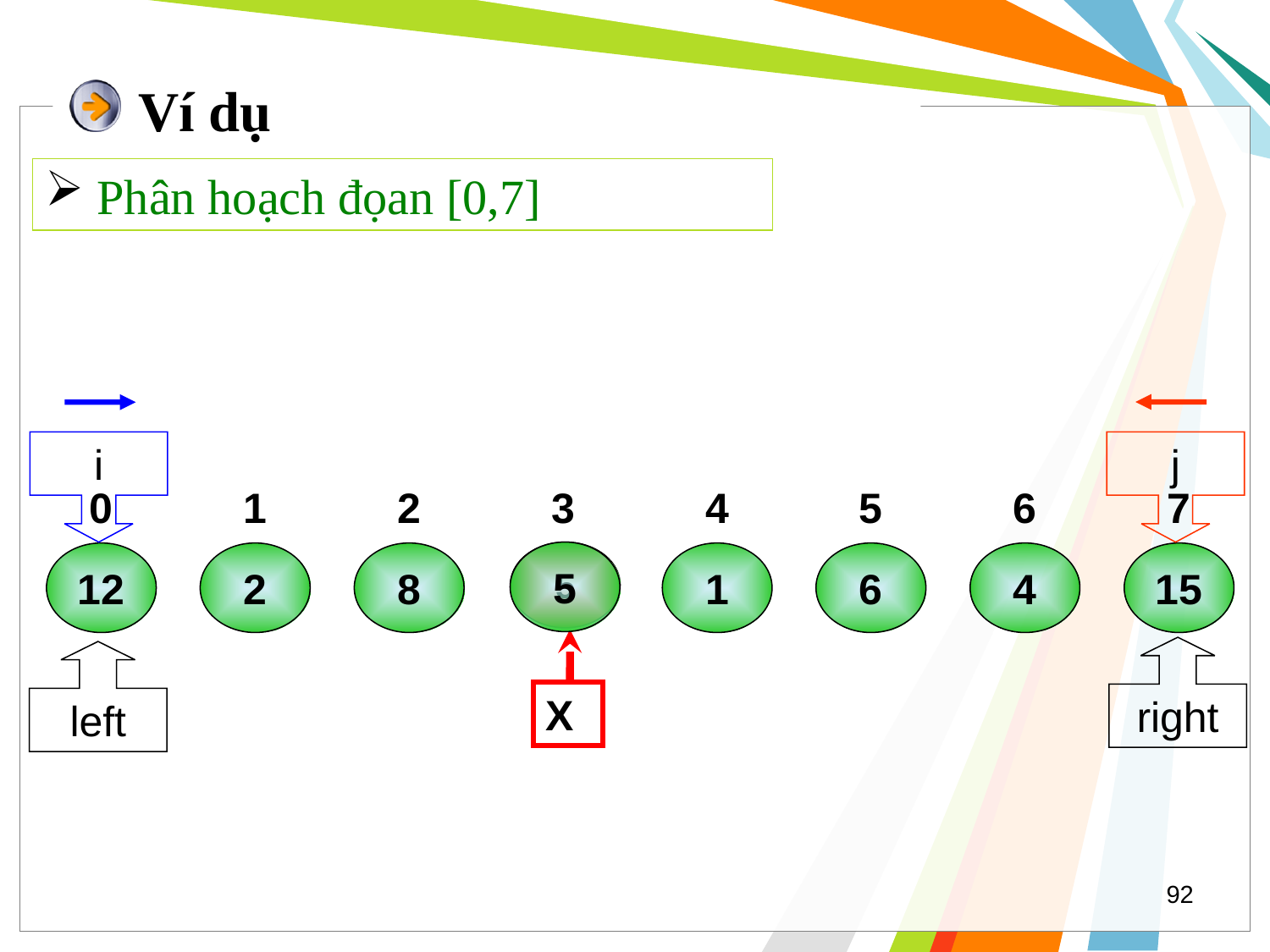

# Ví dụ
 Phân hoạch đọan [0,7]

j

i
0
1
2
3
4
5
6
7
5
5

X
12
2
8
1
6
4
15
right
left
92